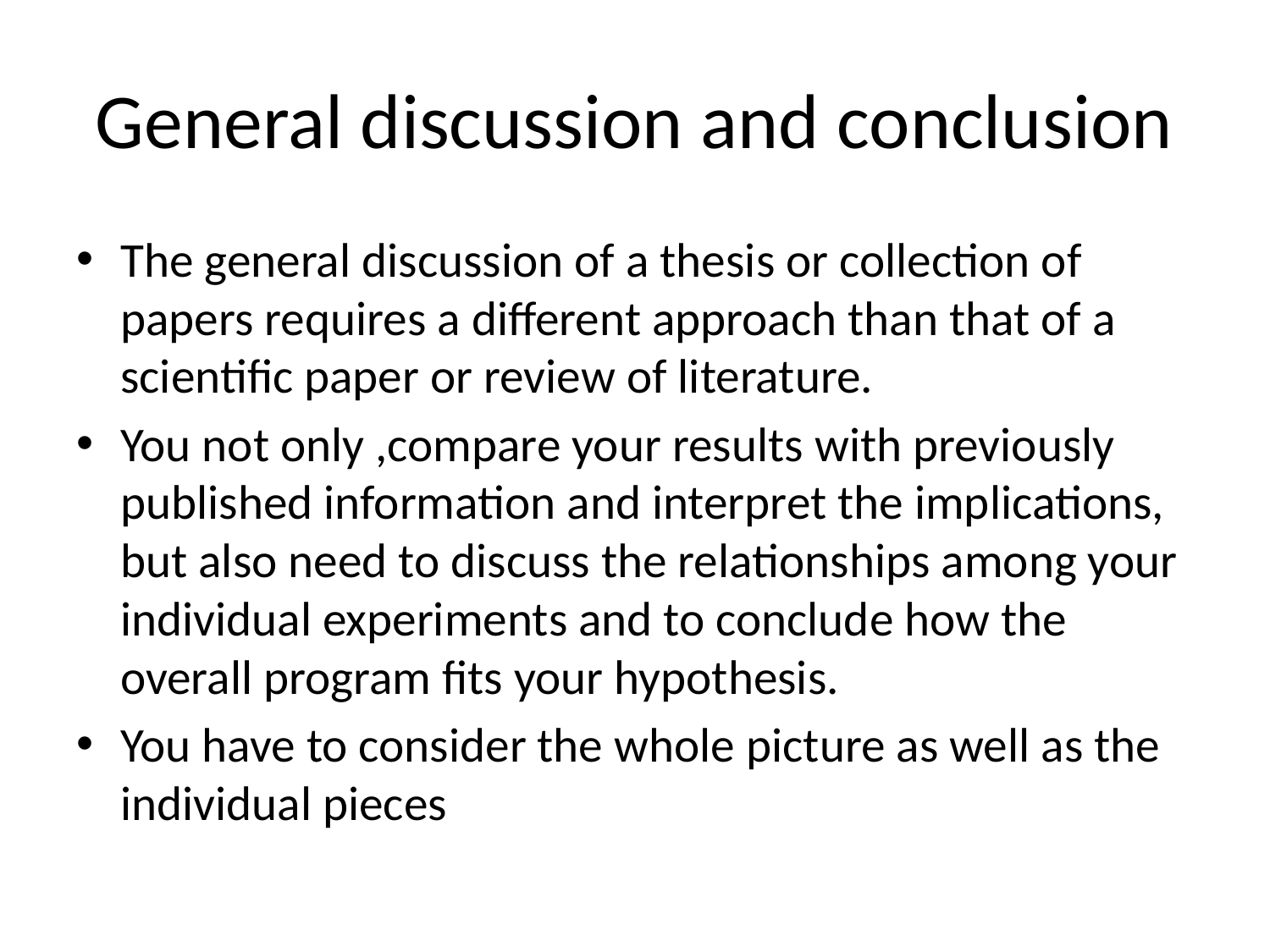

# General discussion and conclusion
The general discussion of a thesis or collection of papers requires a different approach than that of a scientific paper or review of literature.
You not only ,compare your results with previously published information and interpret the implications, but also need to discuss the relationships among your individual experiments and to conclude how the overall program fits your hypothesis.
You have to consider the whole picture as well as the individual pieces